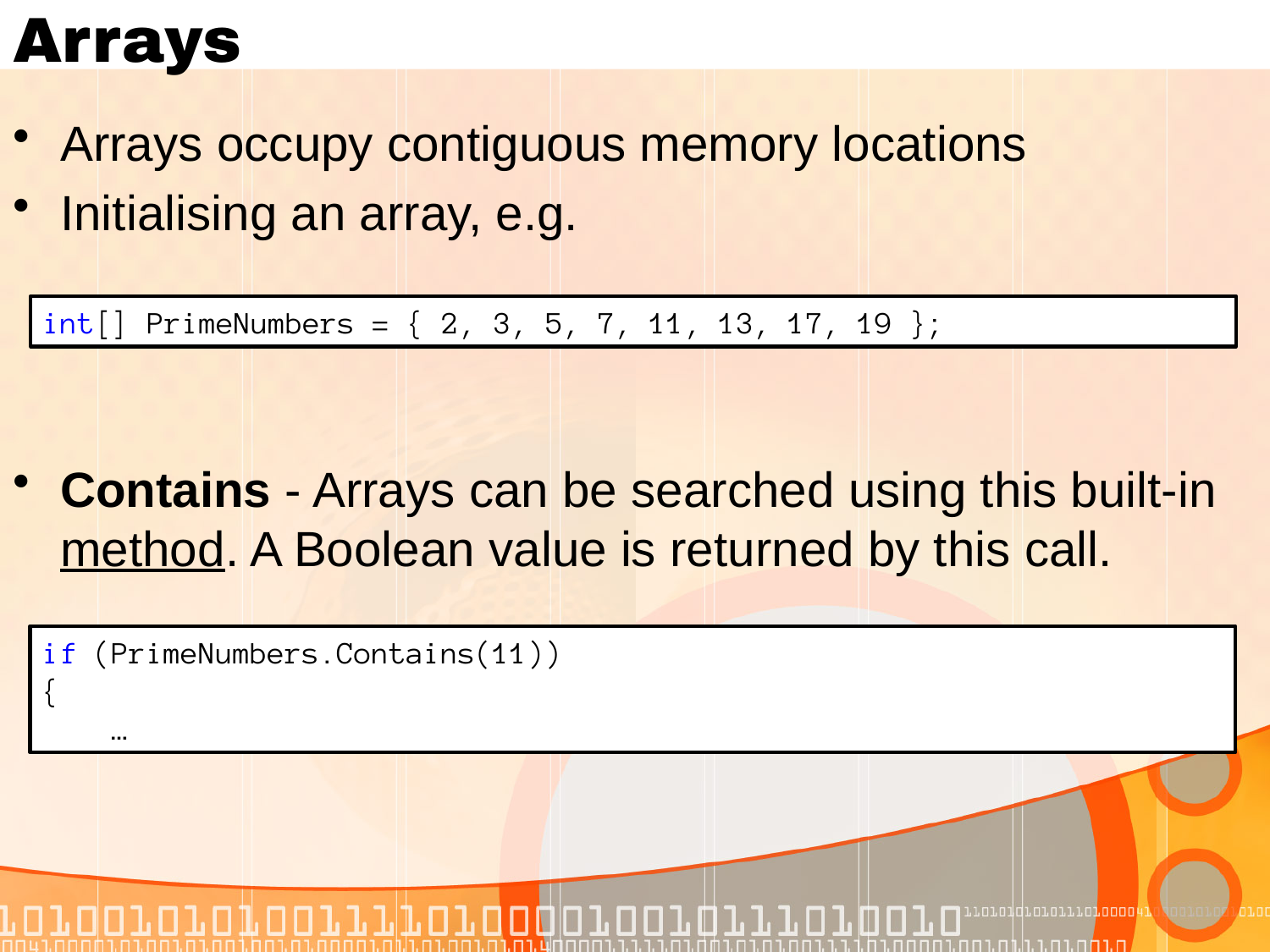

# Arrays
Arrays occupy contiguous memory locations
Initialising an array, e.g.

Contains - Arrays can be searched using this built-in method. A Boolean value is returned by this call.

int[] PrimeNumbers = { 2, 3, 5, 7, 11, 13, 17, 19 };
if (PrimeNumbers.Contains(11))
{
    …